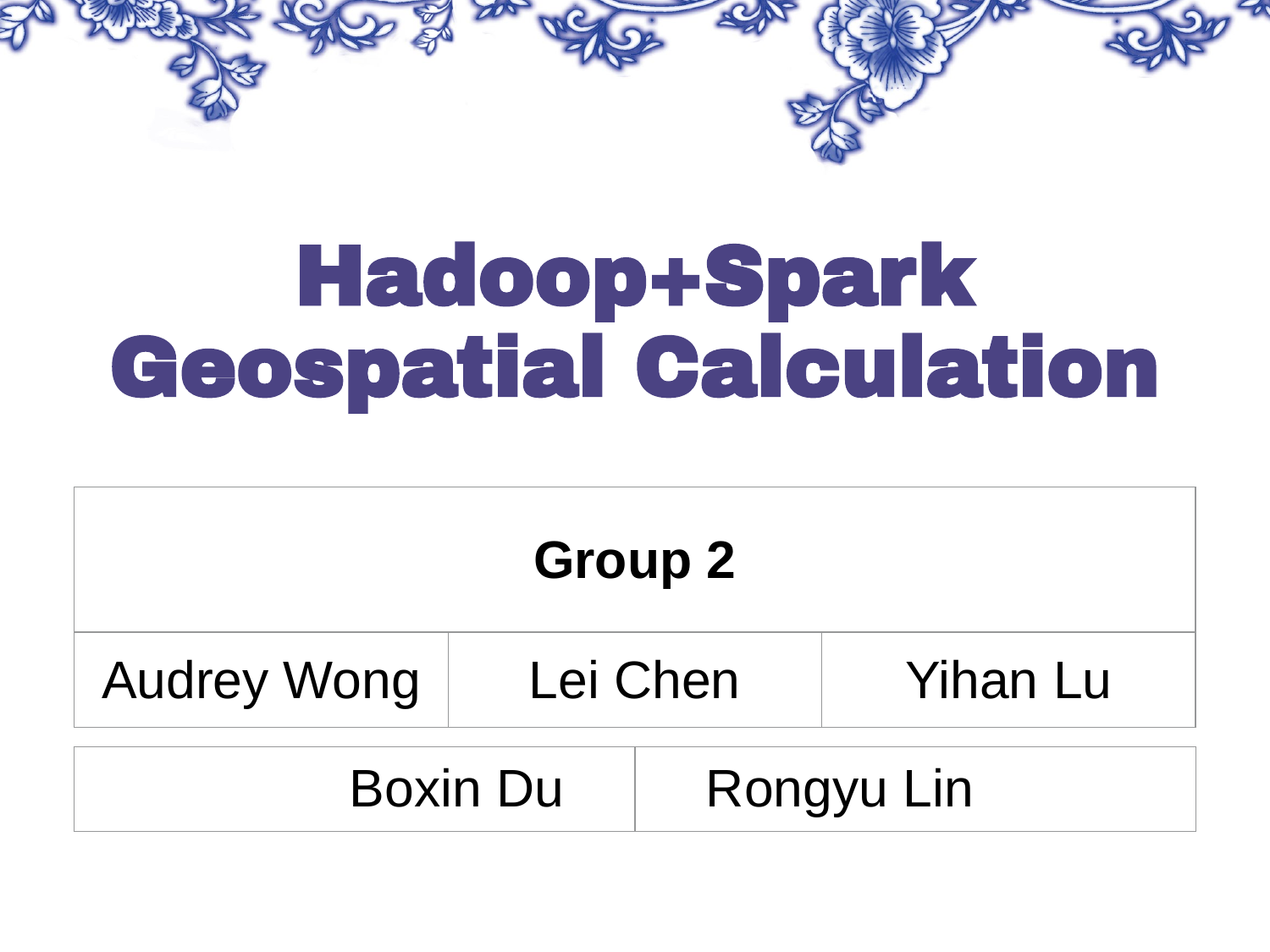

# Hadoop+Spark Geospatial Calculation
| Group 2 |  |  |
| --- | --- | --- |
| Audrey Wong | Lei Chen | Yihan Lu |
| Boxin Du | Rongyu Lin |
| --- | --- |